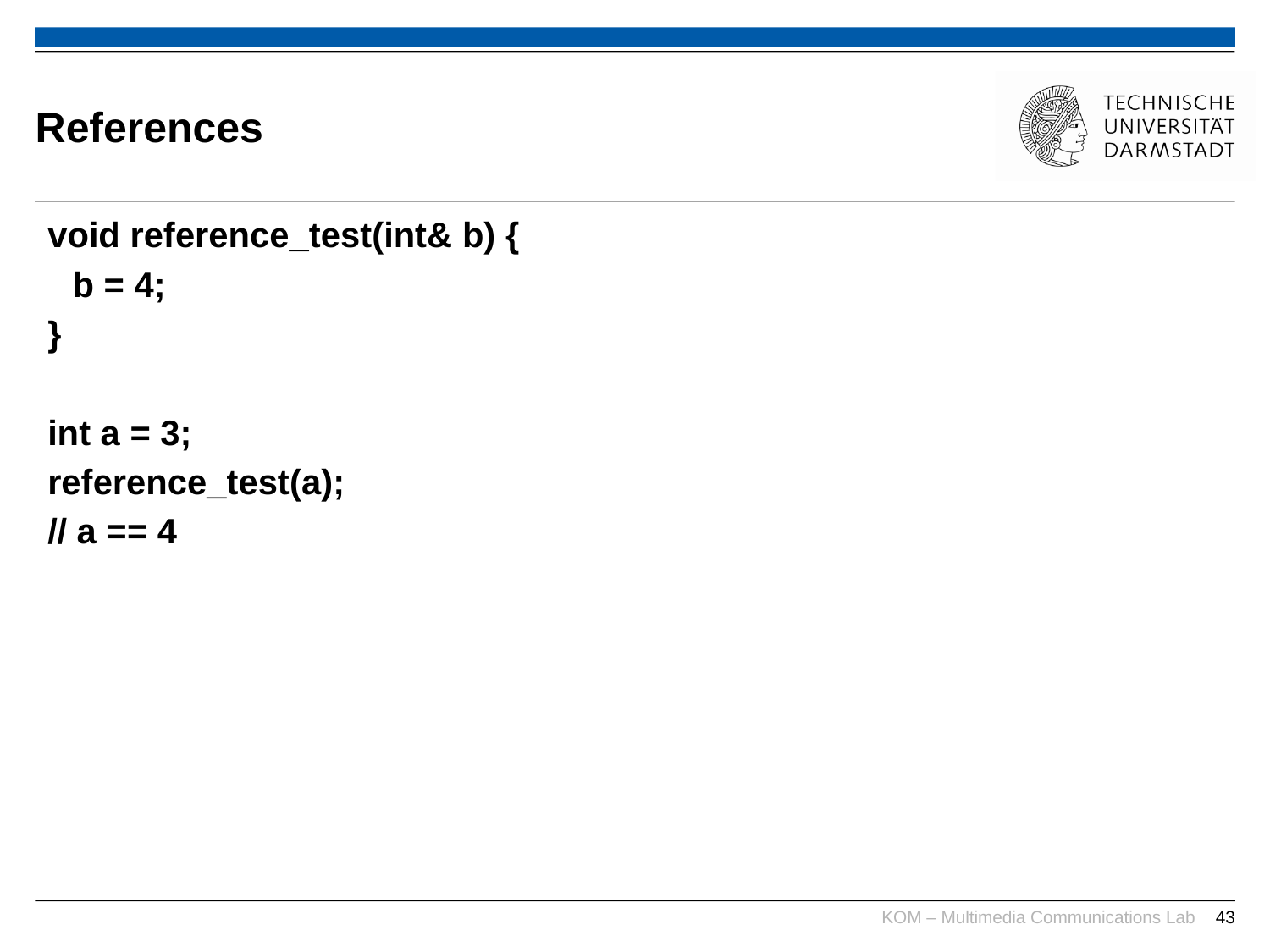

# References
void reference_test(int& b) {
	b = 4;
}

int a = 3;
reference_test(a);
// a == 4